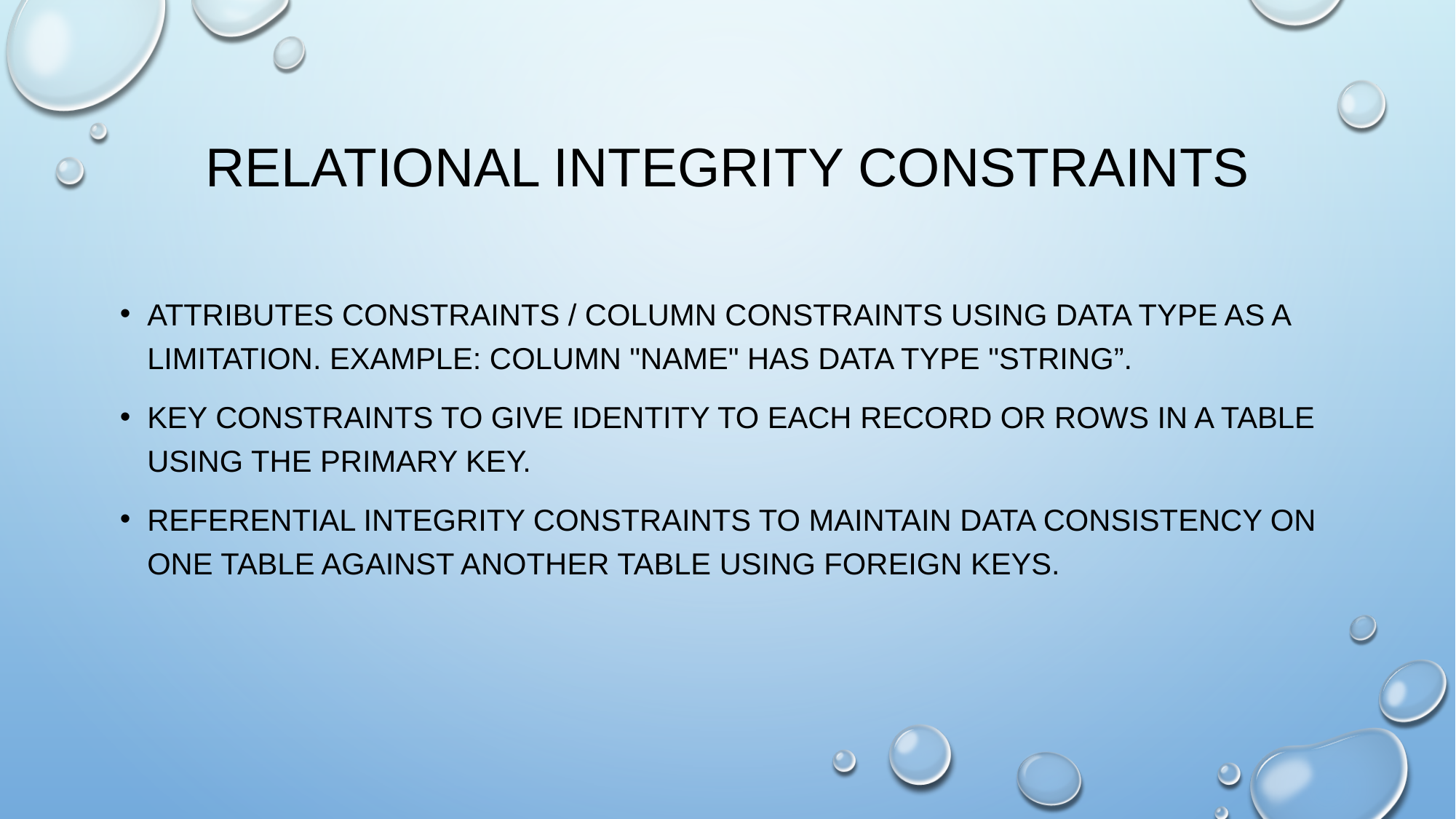

# Relational integrity constraints
Attributes constraints / column constraints using data type as a limitation. Example: Column "name" has data type "string”.
Key constraints to give identity to each record or rows in a table using the primary key.
Referential integrity constraints to maintain data consistency on one table against another table using foreign keys.